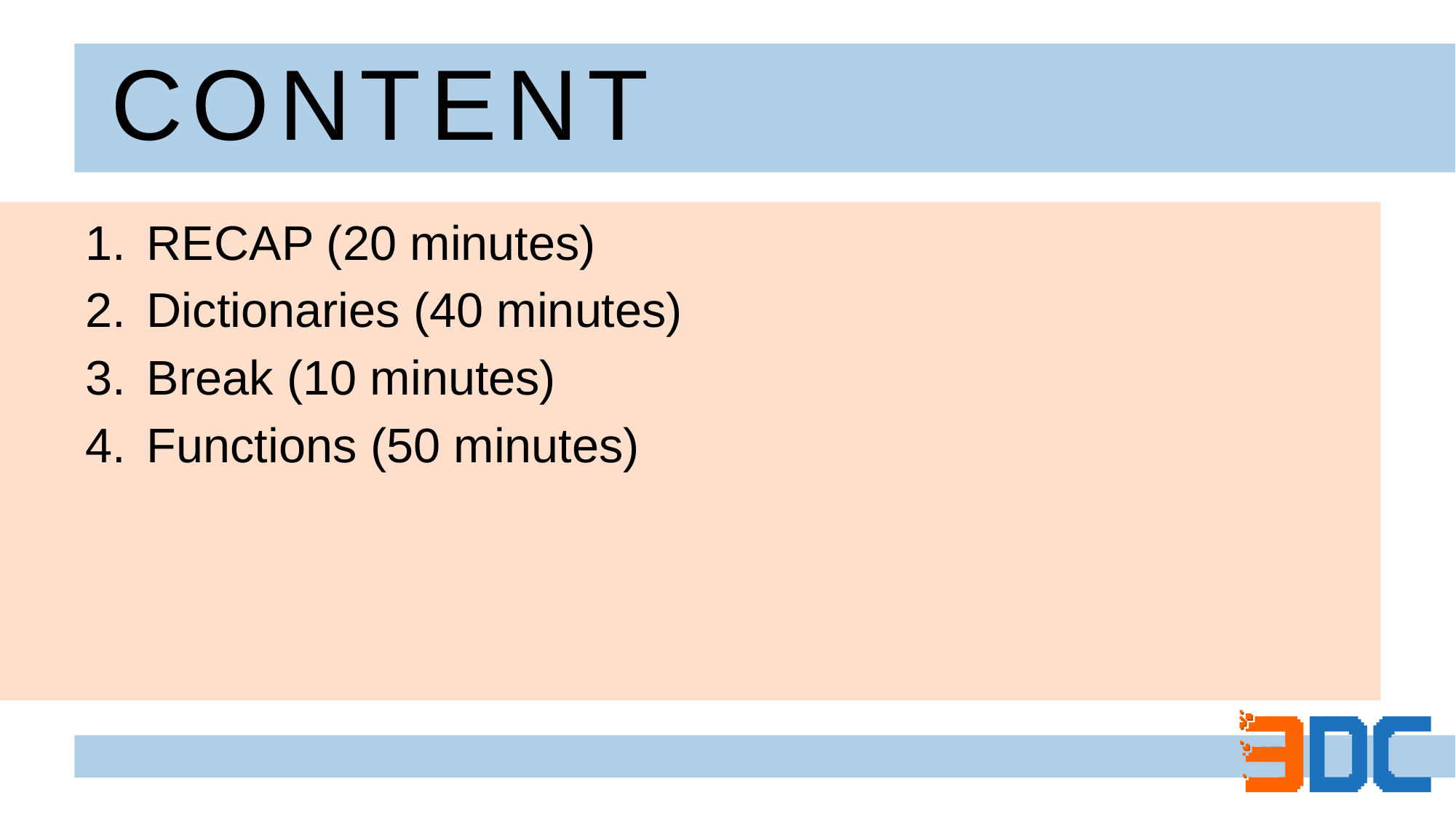

# CONTENT
RECAP (20 minutes)
Dictionaries (40 minutes)
Break (10 minutes)
Functions (50 minutes)